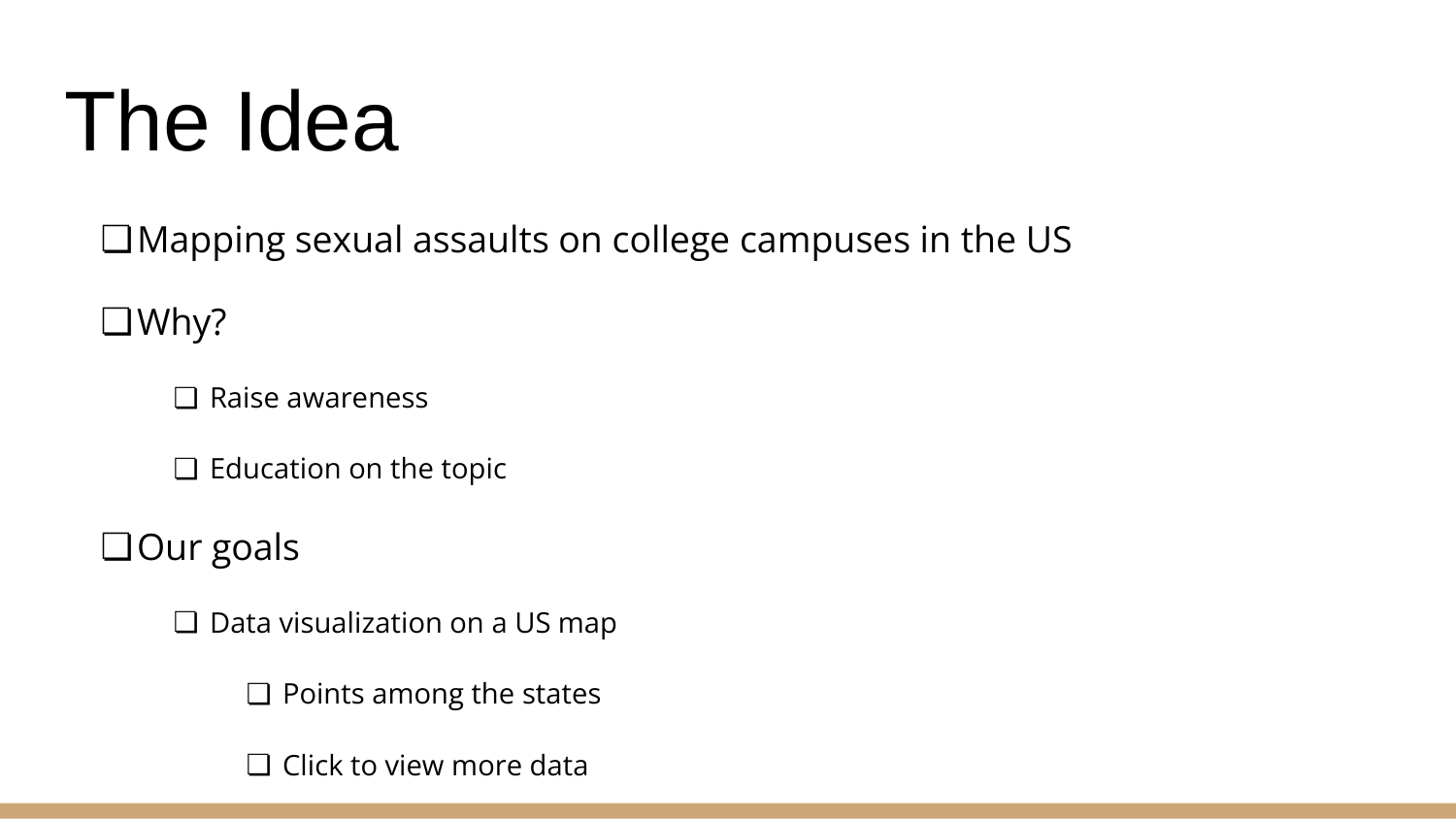

# The Idea
Mapping sexual assaults on college campuses in the US
Why?
Raise awareness
Education on the topic
Our goals
Data visualization on a US map
Points among the states
Click to view more data
Stretch goals
Website for education and awareness
More information!